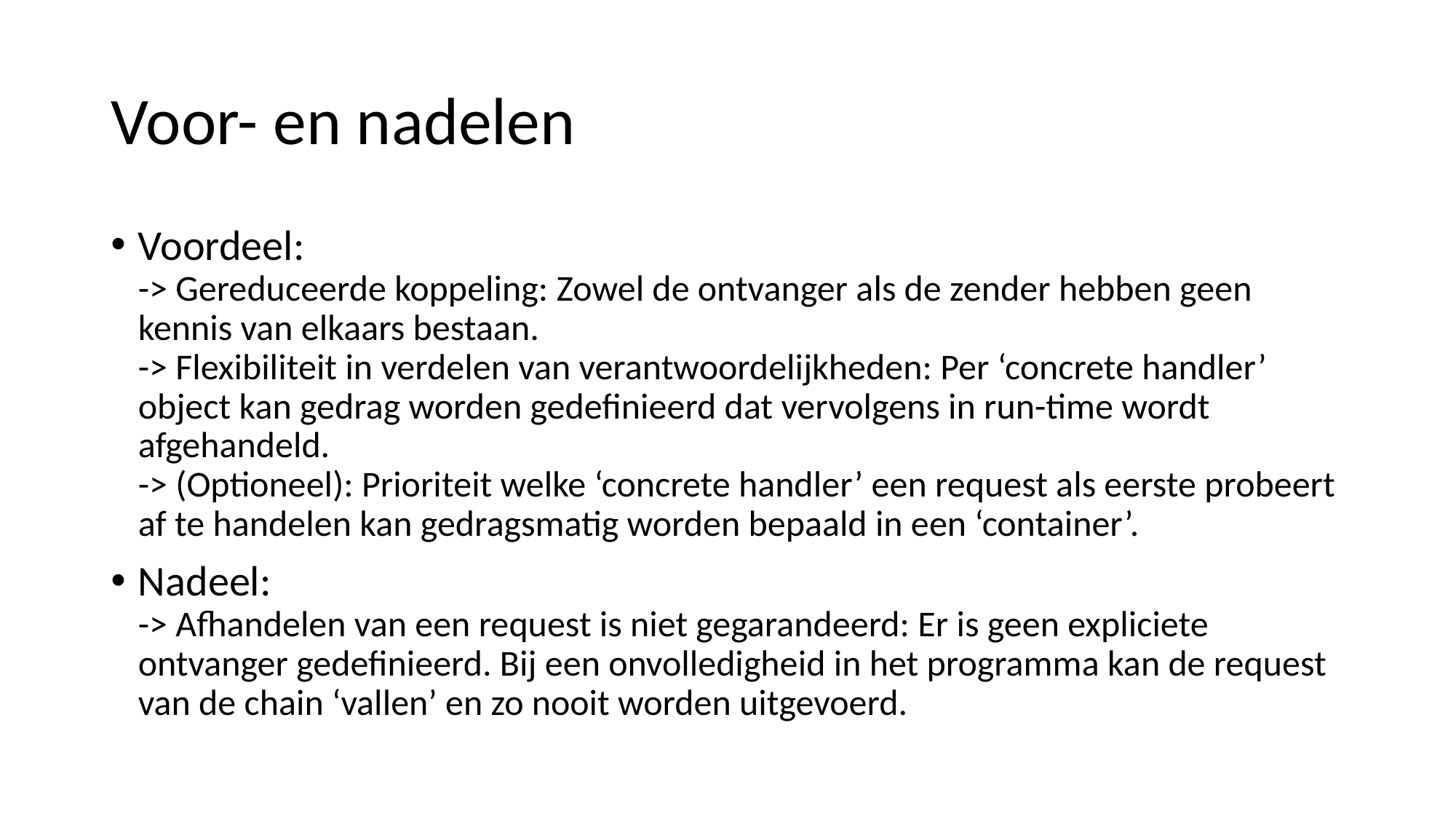

# Voor- en nadelen
Voordeel:
-> Gereduceerde koppeling: Zowel de ontvanger als de zender hebben geen kennis van elkaars bestaan.
-> Flexibiliteit in verdelen van verantwoordelijkheden: Per ‘concrete handler’ object kan gedrag worden gedefinieerd dat vervolgens in run-time wordt afgehandeld.
-> (Optioneel): Prioriteit welke ‘concrete handler’ een request als eerste probeert af te handelen kan gedragsmatig worden bepaald in een ‘container’.
Nadeel:
-> Afhandelen van een request is niet gegarandeerd: Er is geen expliciete ontvanger gedefinieerd. Bij een onvolledigheid in het programma kan de request van de chain ‘vallen’ en zo nooit worden uitgevoerd.